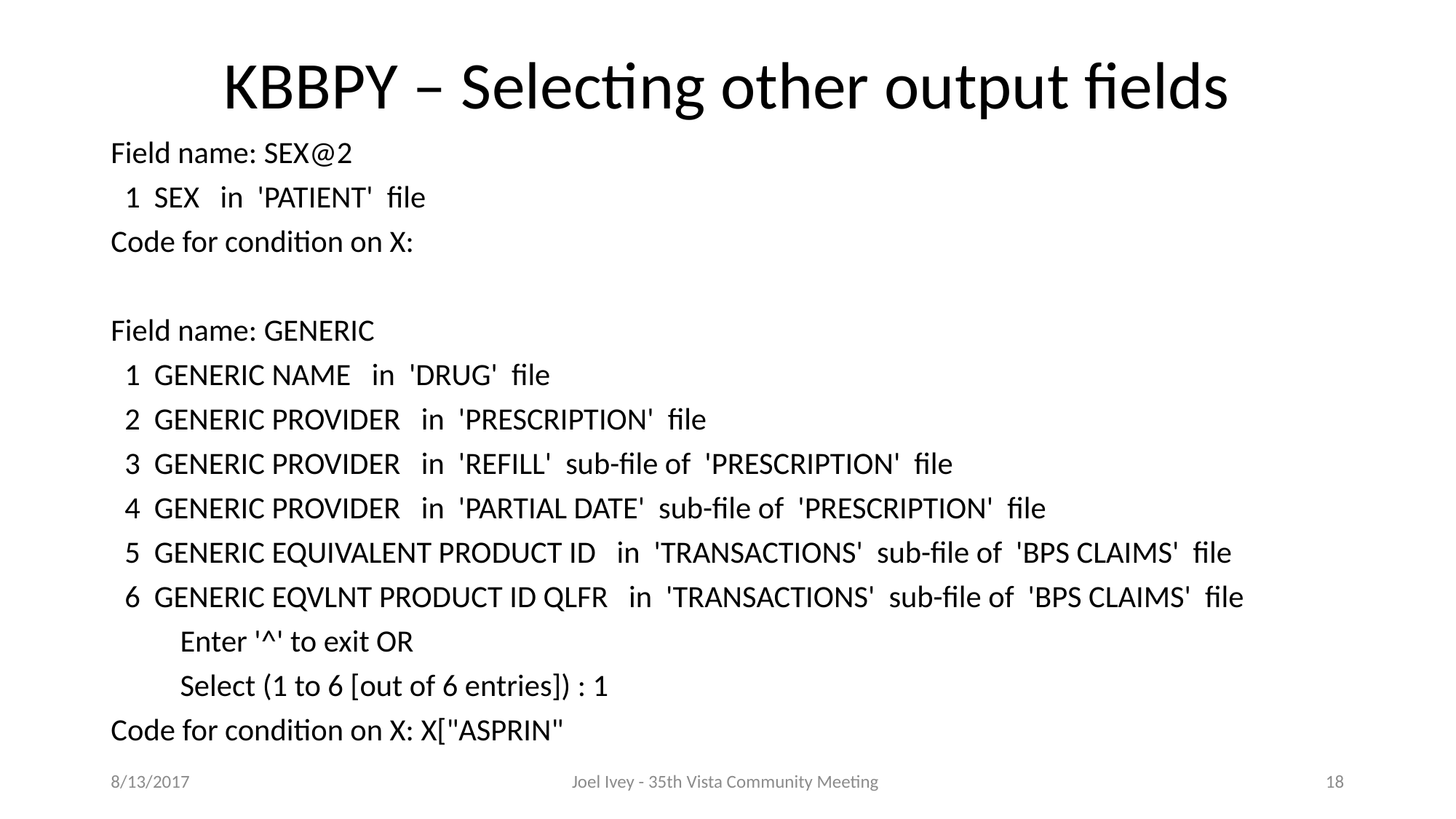

# KBBPY – Selecting other output fields
Field name: SEX@2
  1  SEX   in  'PATIENT'  file
Code for condition on X:

Field name: GENERIC
  1  GENERIC NAME   in  'DRUG'  file
  2  GENERIC PROVIDER   in  'PRESCRIPTION'  file
  3  GENERIC PROVIDER   in  'REFILL'  sub-file of  'PRESCRIPTION'  file
  4  GENERIC PROVIDER   in  'PARTIAL DATE'  sub-file of  'PRESCRIPTION'  file
  5  GENERIC EQUIVALENT PRODUCT ID   in  'TRANSACTIONS'  sub-file of  'BPS CLAIMS'  file
  6  GENERIC EQVLNT PRODUCT ID QLFR   in  'TRANSACTIONS'  sub-file of  'BPS CLAIMS'  file
          Enter '^' to exit OR
          Select (1 to 6 [out of 6 entries]) : 1
Code for condition on X: X["ASPRIN"
8/13/2017
Joel Ivey - 35th Vista Community Meeting
18